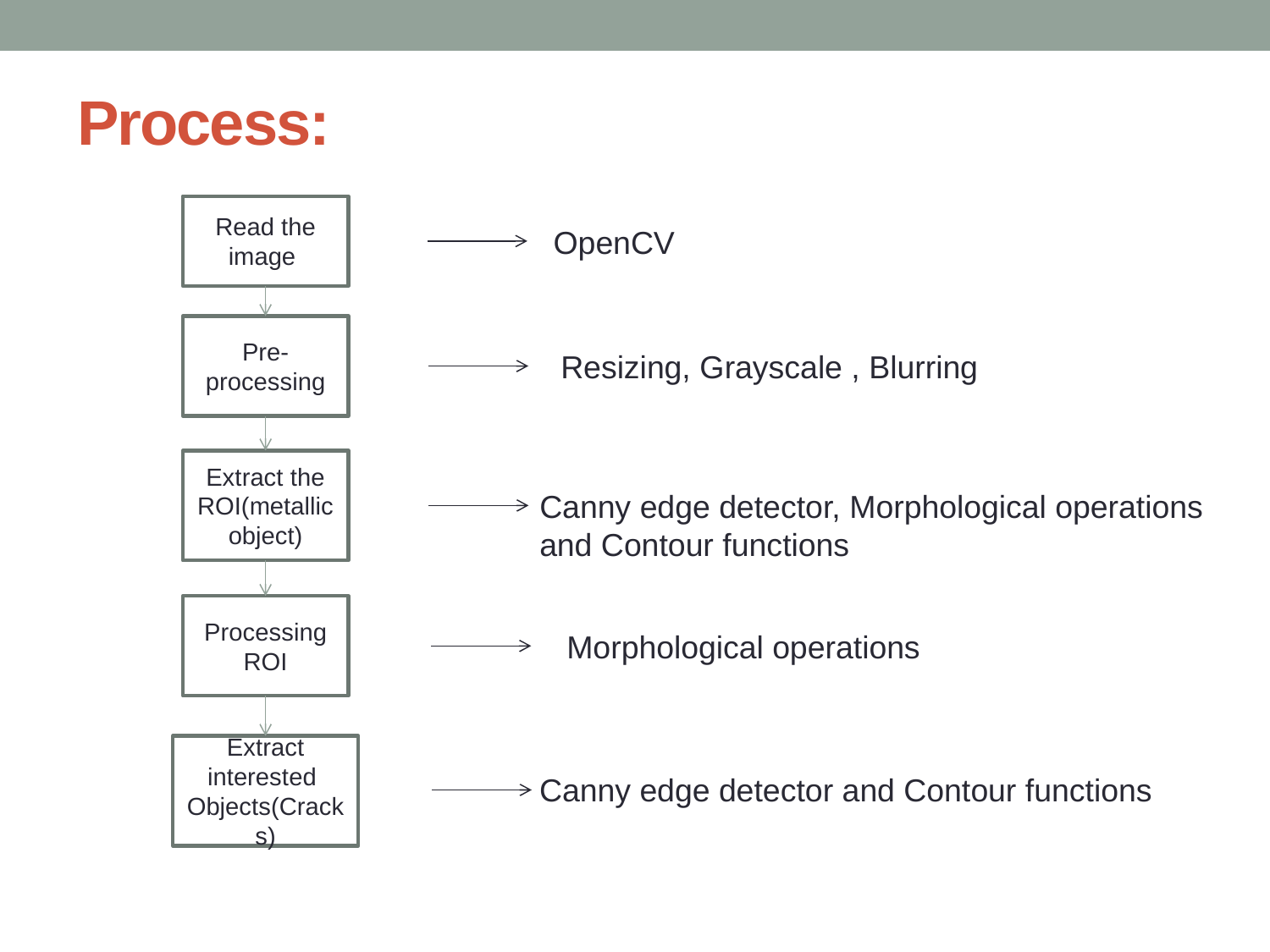

# Process:
Read the image
OpenCV
Pre-processing
Resizing, Grayscale , Blurring
Extract the ROI(metallic object)
Canny edge detector, Morphological operations
and Contour functions
Processing ROI
Morphological operations
Extract interested
Objects(Cracks)
Canny edge detector and Contour functions